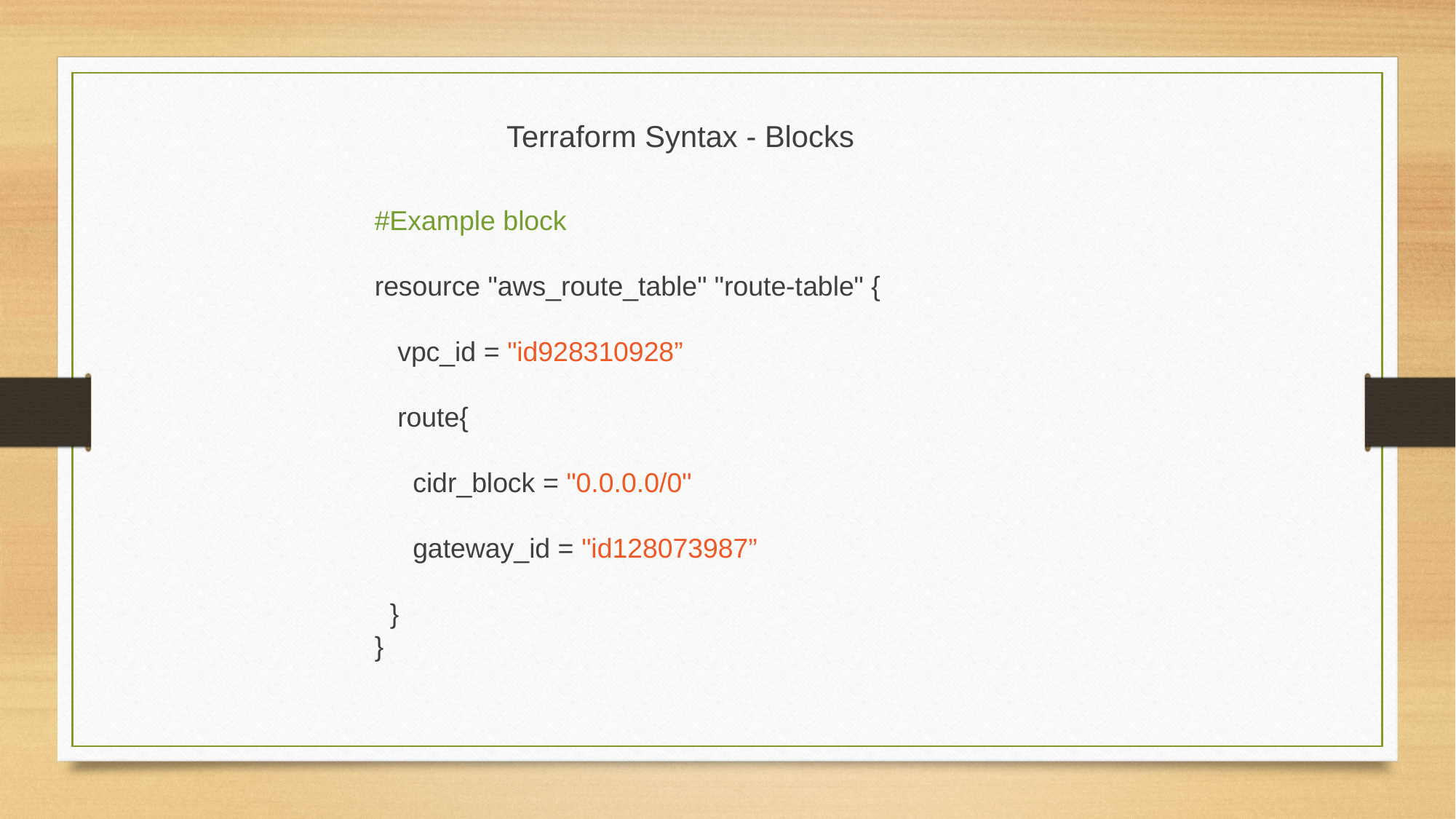

Terraform Syntax - Blocks

#Example block

resource "aws_route_table" "route-table" {

   vpc_id = "id928310928”
   route{

     cidr_block = "0.0.0.0/0"

     gateway_id = "id128073987”

  }
}